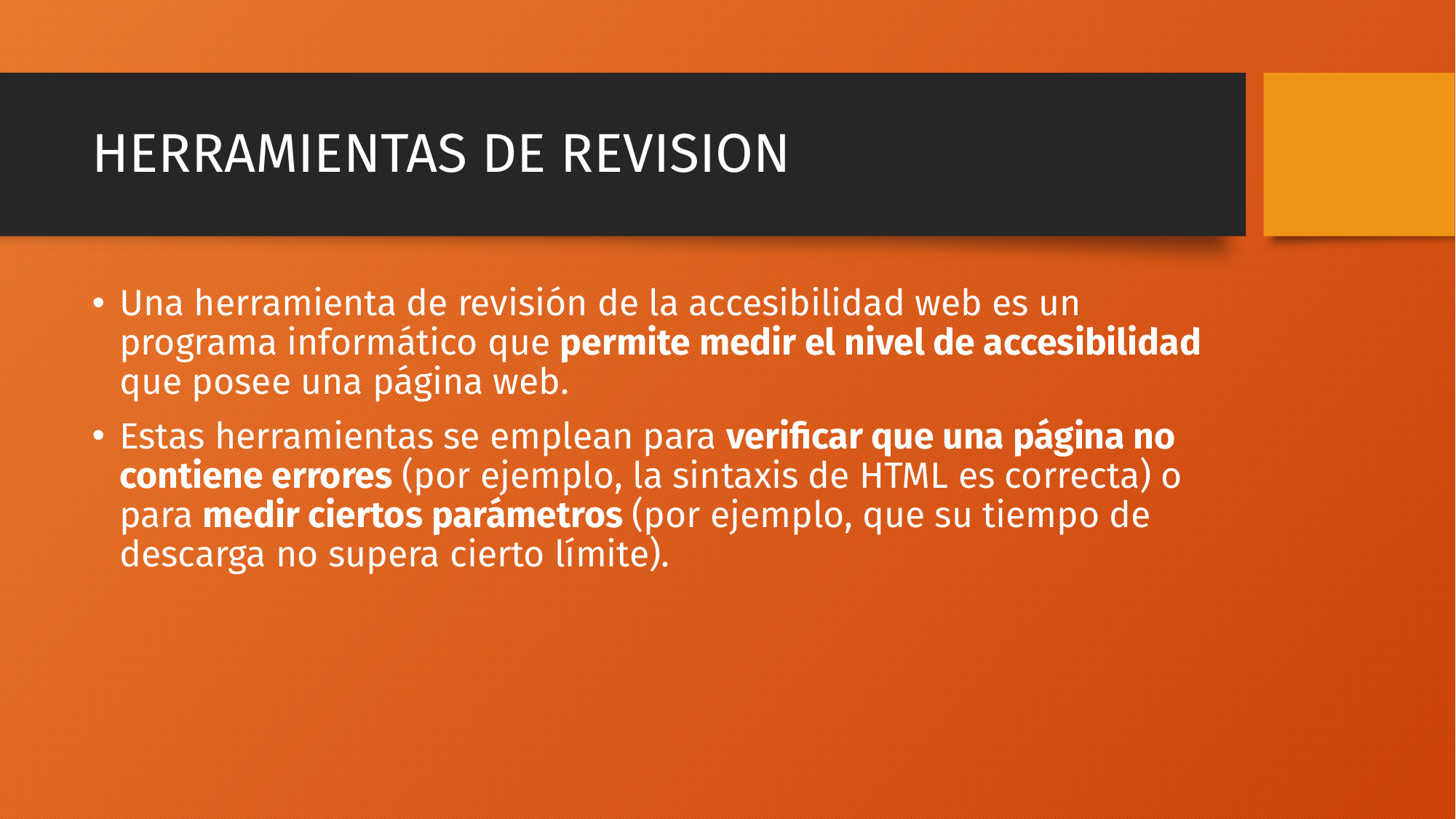

# HERRAMIENTAS DE REVISION
Una herramienta de revisión de la accesibilidad web es un programa informático que permite medir el nivel de accesibilidad que posee una página web.
Estas herramientas se emplean para verificar que una página no contiene errores (por ejemplo, la sintaxis de HTML es correcta) o para medir ciertos parámetros (por ejemplo, que su tiempo de descarga no supera cierto límite).